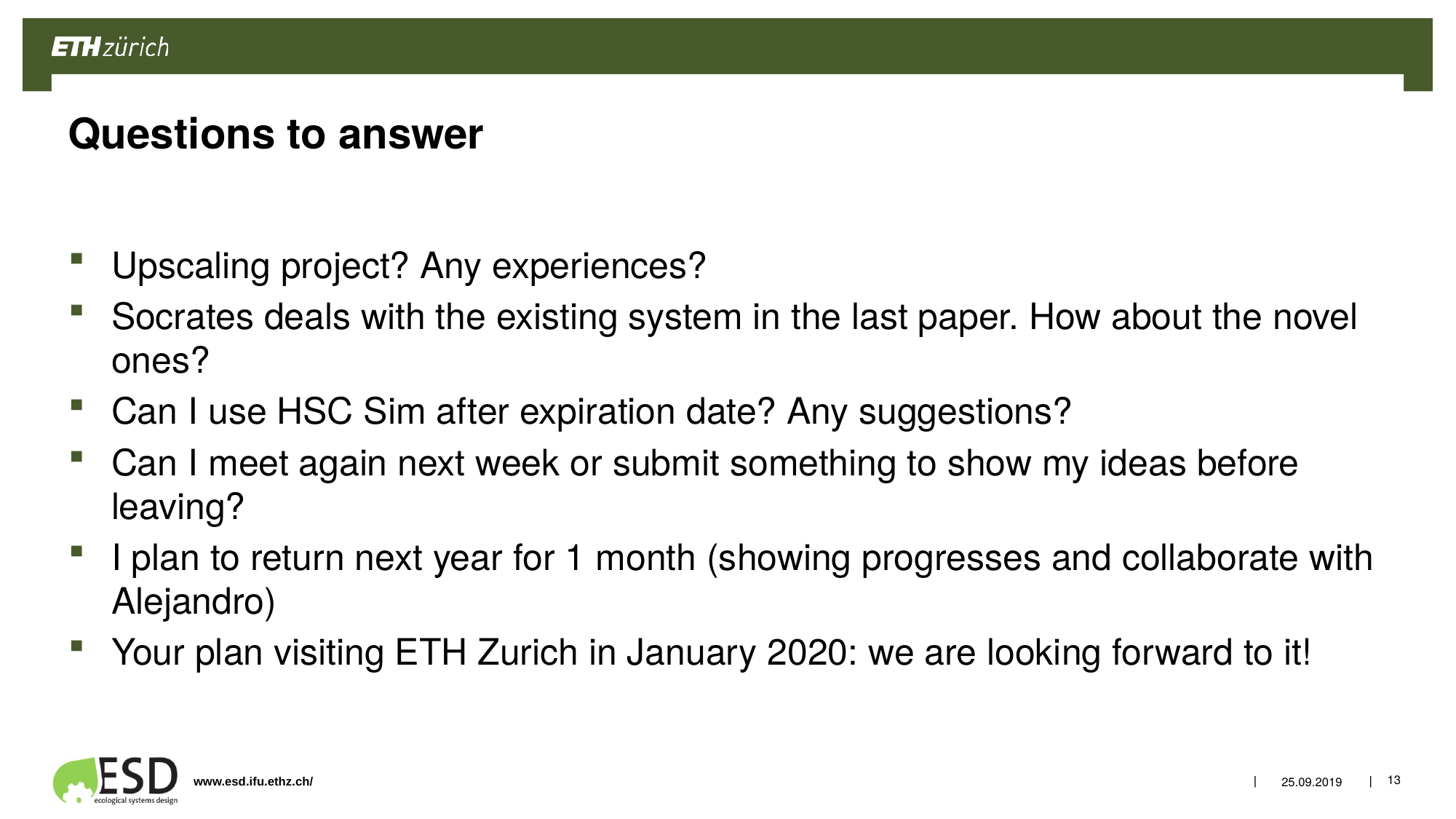

# Questions to answer
Upscaling project? Any experiences?
Socrates deals with the existing system in the last paper. How about the novel ones?
Can I use HSC Sim after expiration date? Any suggestions?
Can I meet again next week or submit something to show my ideas before leaving?
I plan to return next year for 1 month (showing progresses and collaborate with Alejandro)
Your plan visiting ETH Zurich in January 2020: we are looking forward to it!
25.09.2019
13